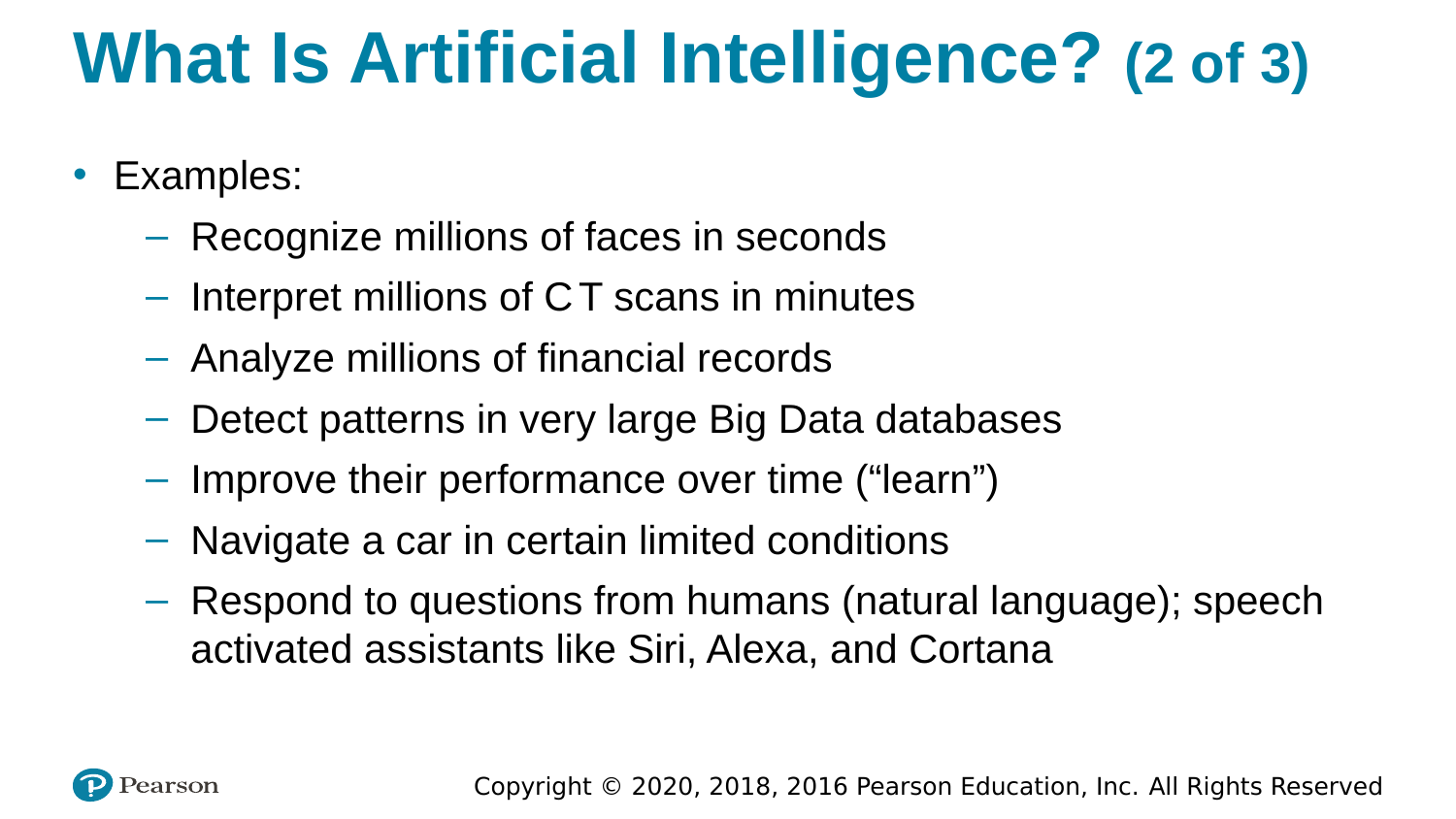

# What Is Artificial Intelligence? (2 of 3)
Examples:
Recognize millions of faces in seconds
Interpret millions of C T scans in minutes
Analyze millions of financial records
Detect patterns in very large Big Data databases
Improve their performance over time (“learn”)
Navigate a car in certain limited conditions
Respond to questions from humans (natural language); speech activated assistants like Siri, Alexa, and Cortana